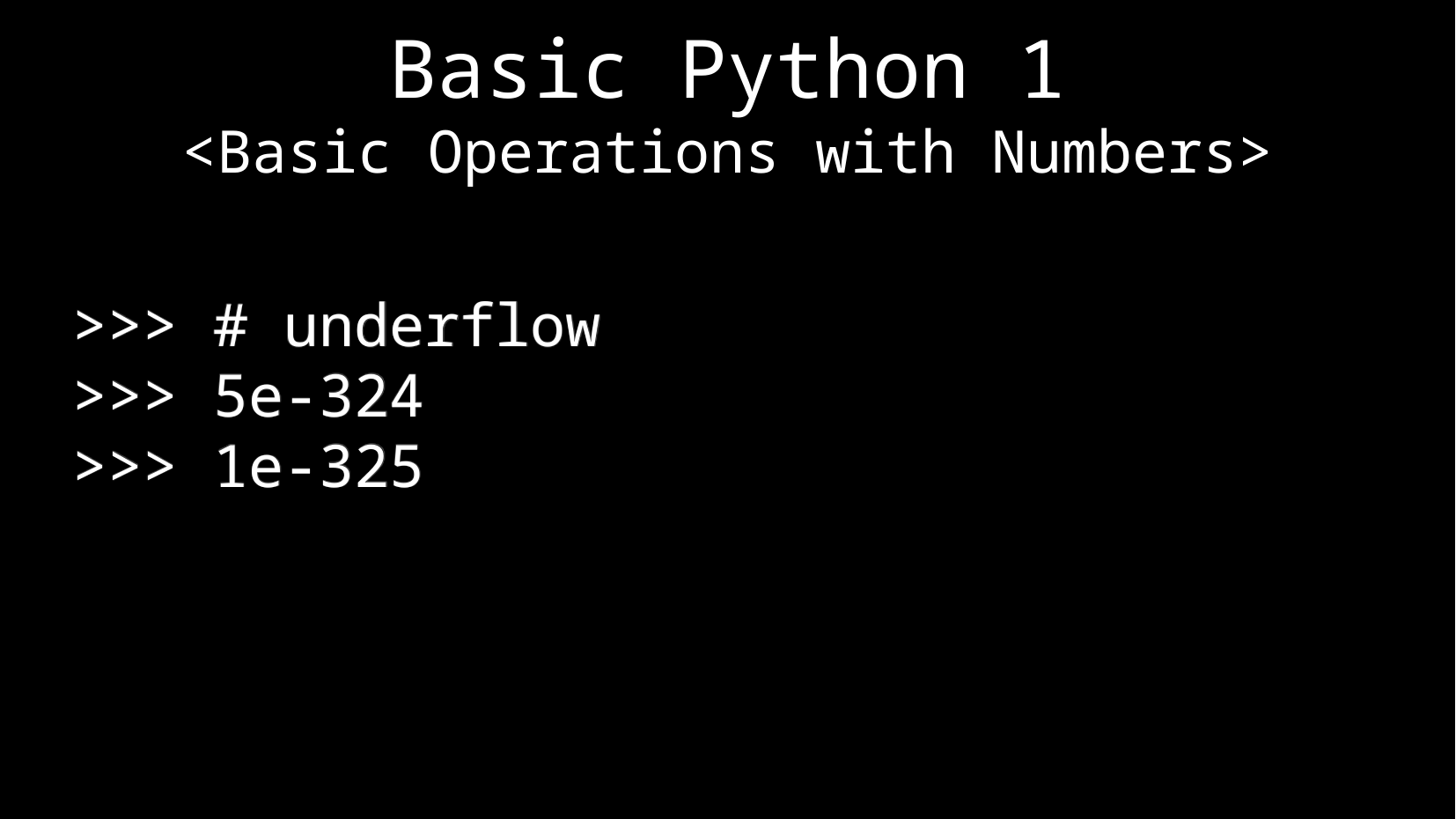

Basic Python 1
<Basic Operations with Numbers>
>>> # underflow
>>> 5e-324
>>> 1e-325